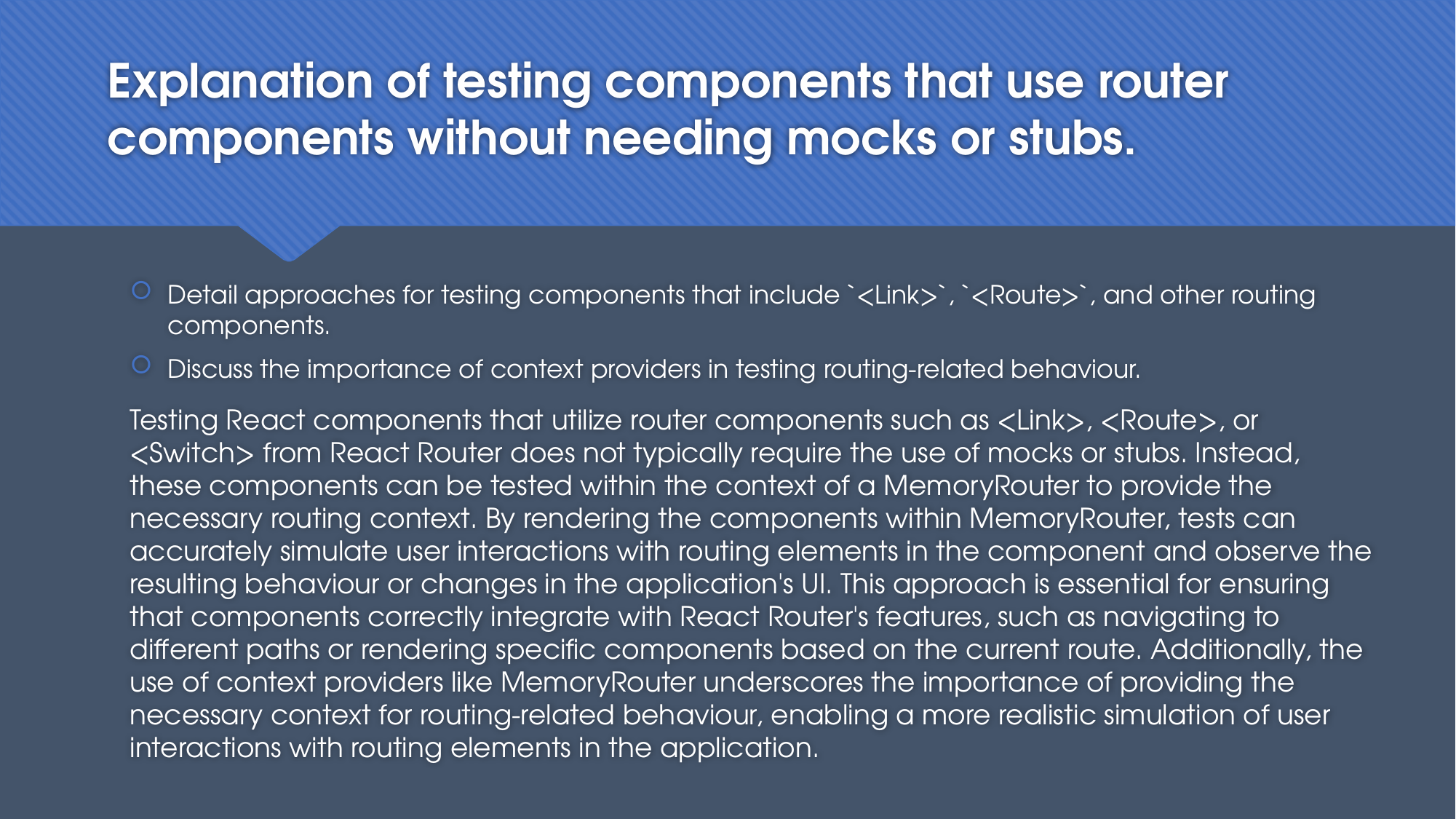

# Explanation of testing components that use router components without needing mocks or stubs.
Detail approaches for testing components that include `<Link>`, `<Route>`, and other routing components.
Discuss the importance of context providers in testing routing-related behaviour.
Testing React components that utilize router components such as <Link>, <Route>, or <Switch> from React Router does not typically require the use of mocks or stubs. Instead, these components can be tested within the context of a MemoryRouter to provide the necessary routing context. By rendering the components within MemoryRouter, tests can accurately simulate user interactions with routing elements in the component and observe the resulting behaviour or changes in the application's UI. This approach is essential for ensuring that components correctly integrate with React Router's features, such as navigating to different paths or rendering specific components based on the current route. Additionally, the use of context providers like MemoryRouter underscores the importance of providing the necessary context for routing-related behaviour, enabling a more realistic simulation of user interactions with routing elements in the application.